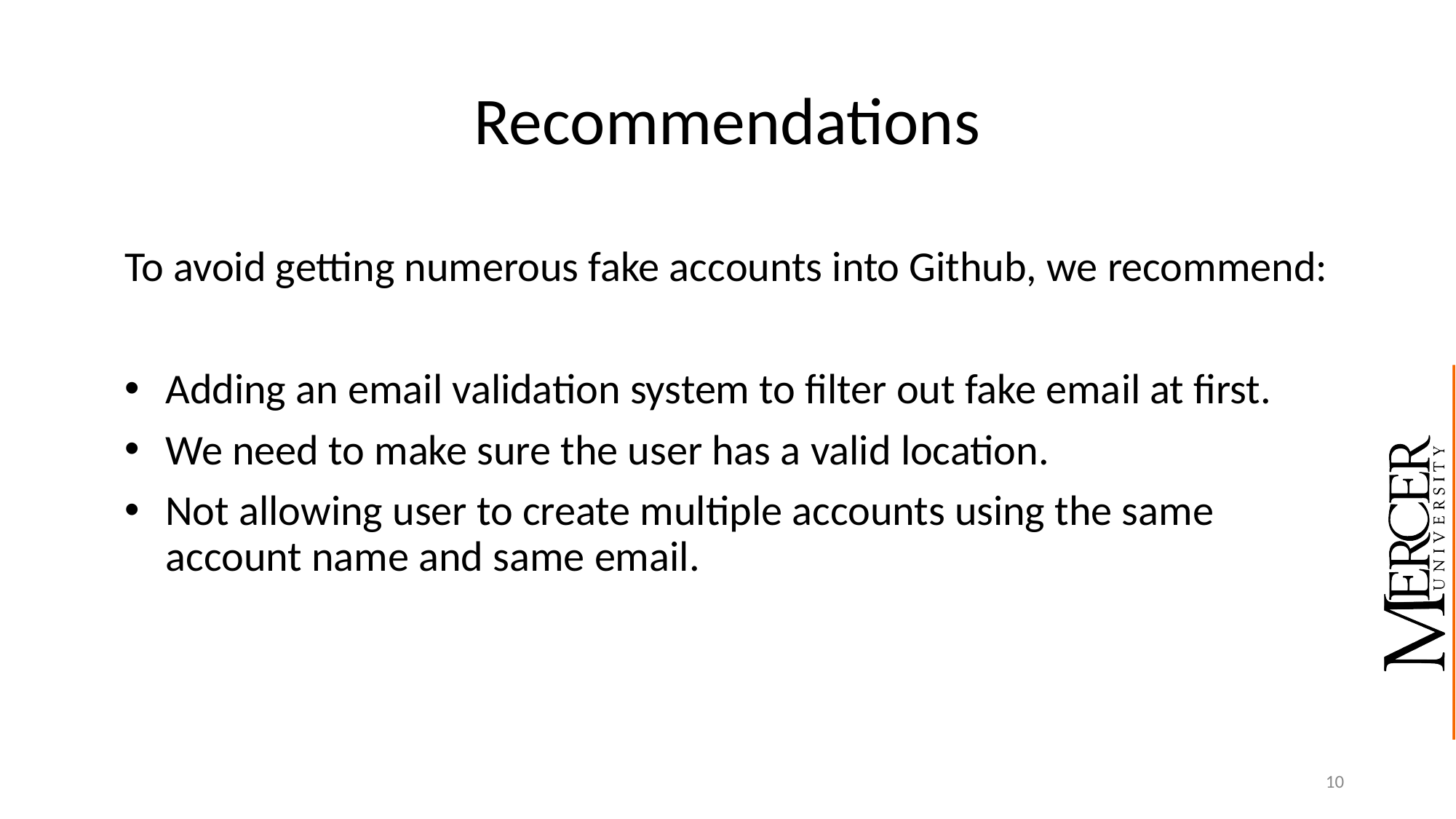

# Recommendations
To avoid getting numerous fake accounts into Github, we recommend:

Adding an email validation system to filter out fake email at first.
We need to make sure the user has a valid location.
Not allowing user to create multiple accounts using the same account name and same email.
10